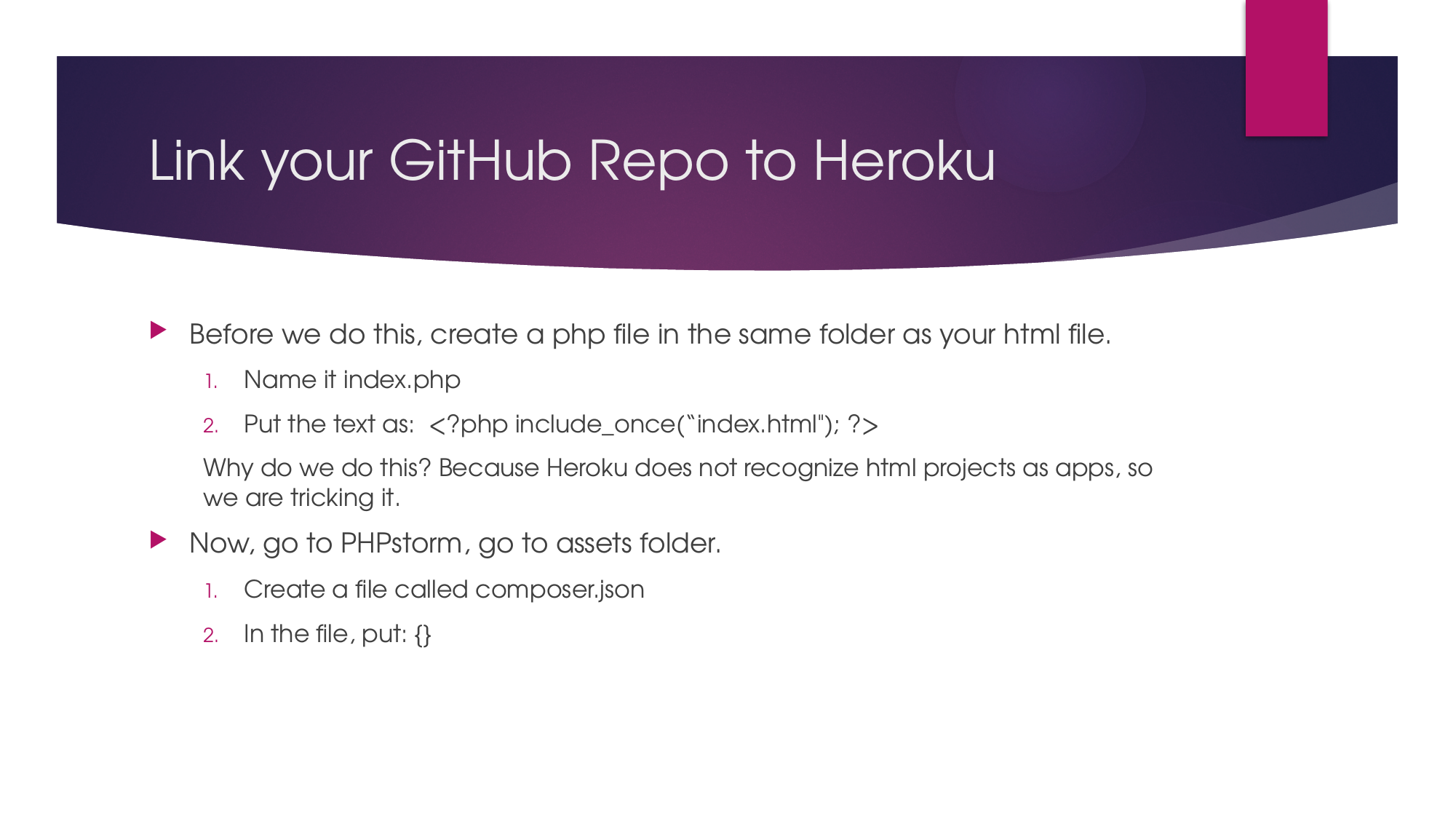

# Link your GitHub Repo to Heroku
Before we do this, create a php file in the same folder as your html file.
Name it index.php
Put the text as:  <?php include_once(“index.html"); ?>
Why do we do this? Because Heroku does not recognize html projects as apps, so we are tricking it.
Now, go to PHPstorm, go to assets folder.
Create a file called composer.json
In the file, put: {}